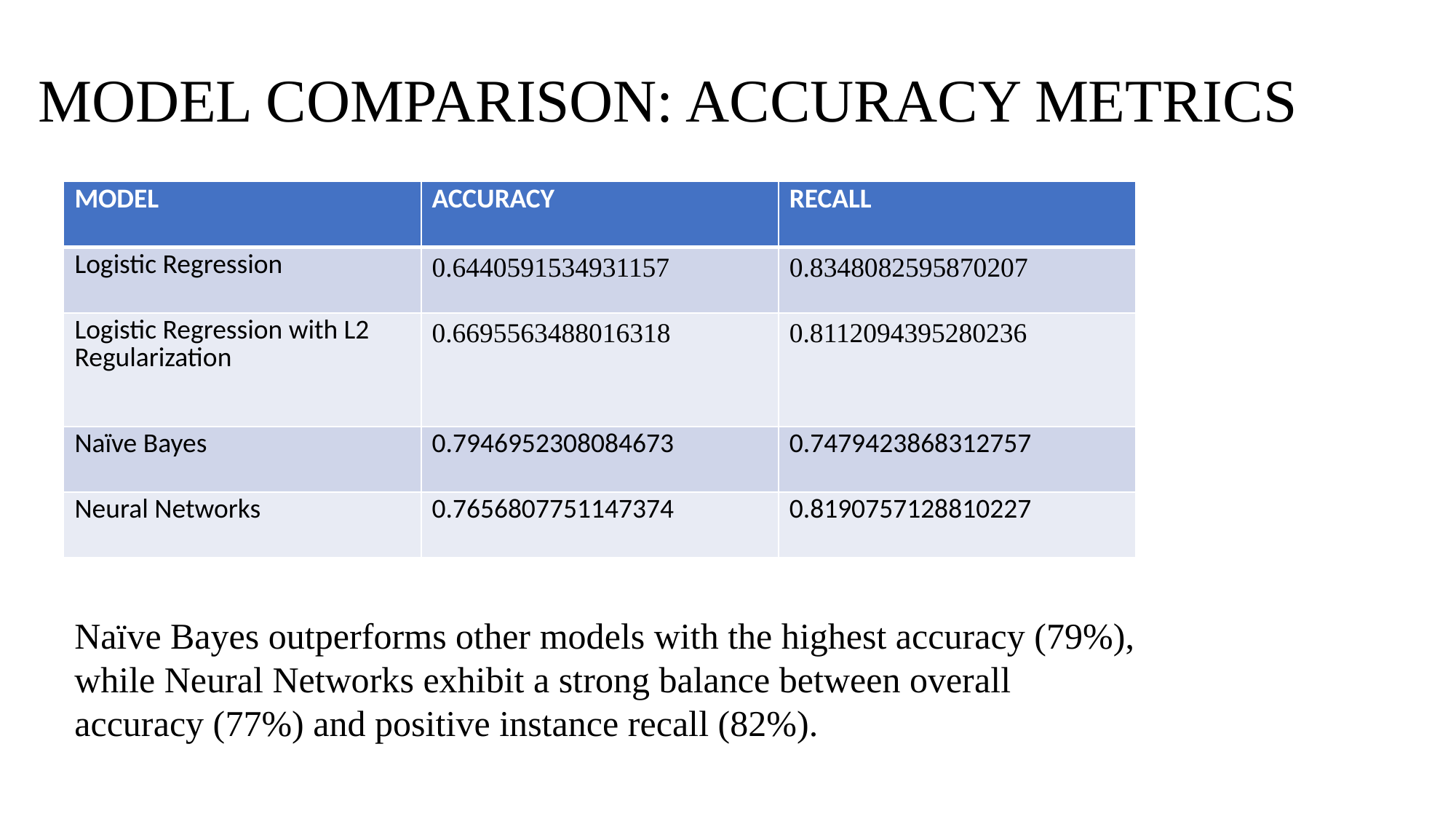

# MODEL COMPARISON: ACCURACY METRICS
| MODEL | ACCURACY | RECALL |
| --- | --- | --- |
| Logistic Regression | 0.6440591534931157 | 0.8348082595870207 |
| Logistic Regression with L2 Regularization | 0.6695563488016318 | 0.8112094395280236 |
| Naïve Bayes | 0.7946952308084673 | 0.7479423868312757 |
| Neural Networks | 0.7656807751147374 | 0.8190757128810227 |
Naïve Bayes outperforms other models with the highest accuracy (79%), while Neural Networks exhibit a strong balance between overall accuracy (77%) and positive instance recall (82%).